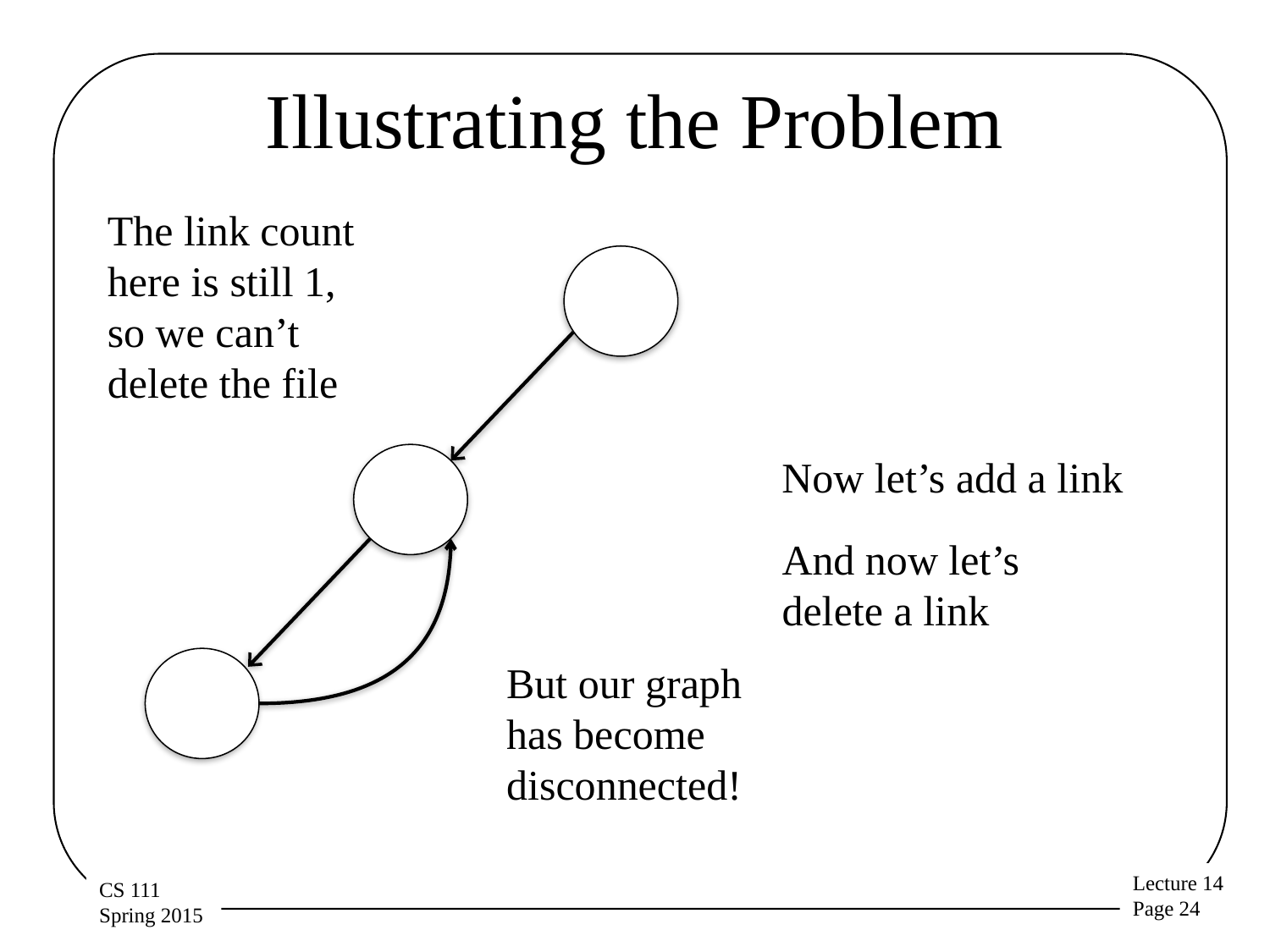

# Illustrating the Problem
The link count here is still 1, so we can’t delete the file

Now let’s add a link
And now let’s delete a link

But our graph has become disconnected!